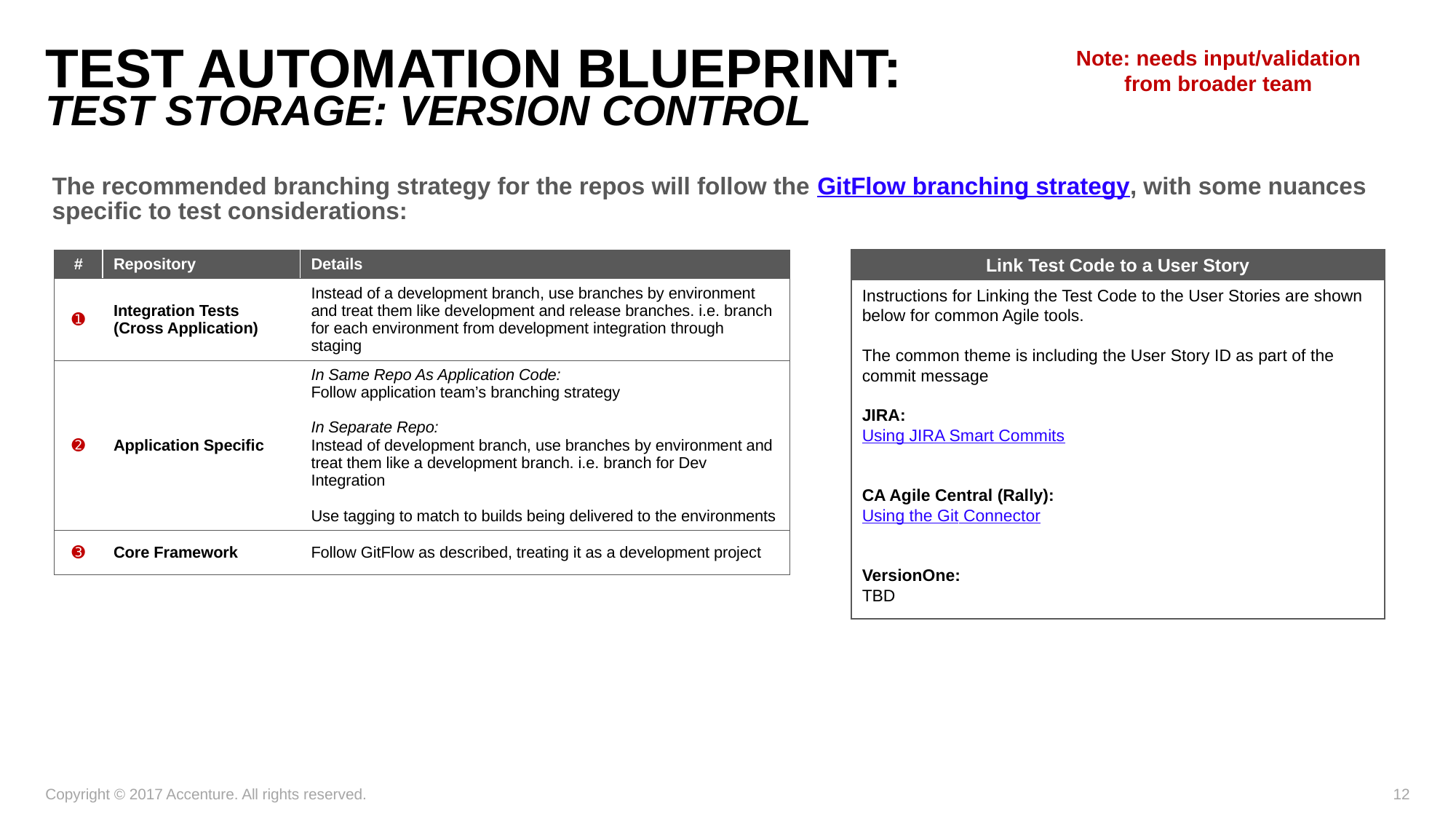

Note: needs input/validation from broader team
# Test Automation Blueprint: Test Storage: Version Control
The recommended branching strategy for the repos will follow the GitFlow branching strategy, with some nuances specific to test considerations:
| # | Repository | Details |
| --- | --- | --- |
| ➊ | Integration Tests (Cross Application) | Instead of a development branch, use branches by environment and treat them like development and release branches. i.e. branch for each environment from development integration through staging |
| ➋ | Application Specific | In Same Repo As Application Code: Follow application team’s branching strategy In Separate Repo: Instead of development branch, use branches by environment and treat them like a development branch. i.e. branch for Dev Integration Use tagging to match to builds being delivered to the environments |
| ➌ | Core Framework | Follow GitFlow as described, treating it as a development project |
Link Test Code to a User Story
Instructions for Linking the Test Code to the User Stories are shown below for common Agile tools.

The common theme is including the User Story ID as part of the commit message

JIRA:
Using JIRA Smart Commits

CA Agile Central (Rally):
Using the Git Connector

VersionOne:
TBD
Copyright © 2017 Accenture. All rights reserved.
12